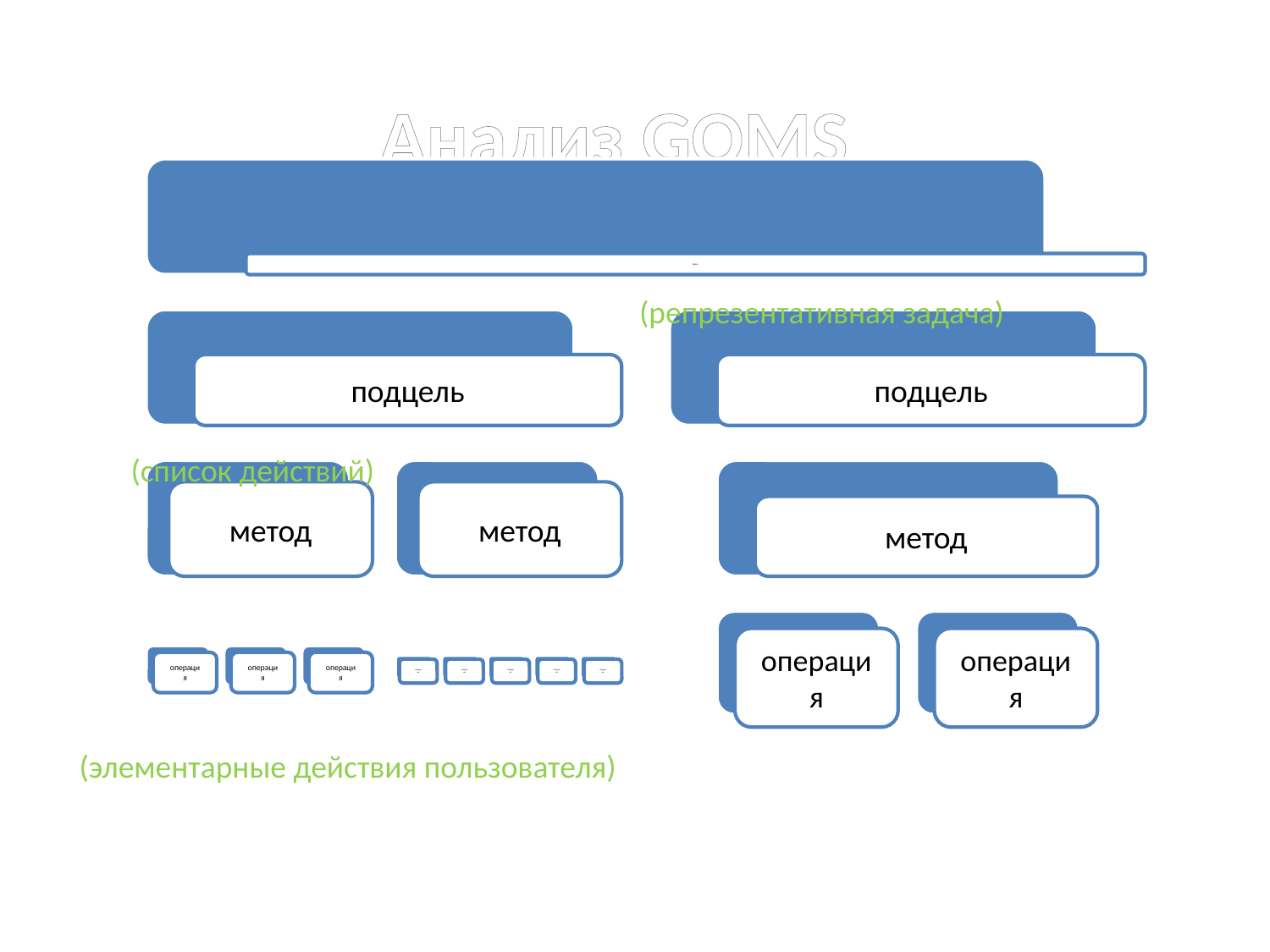

# Анализ GOMS
Цель
подцель
метод
метод
подцель
метод
операция
операция
операция
операция
операция
операция
операция
операция
операция
операция
(репрезентативная задача)
(список действий)
(элементарные действия пользователя)